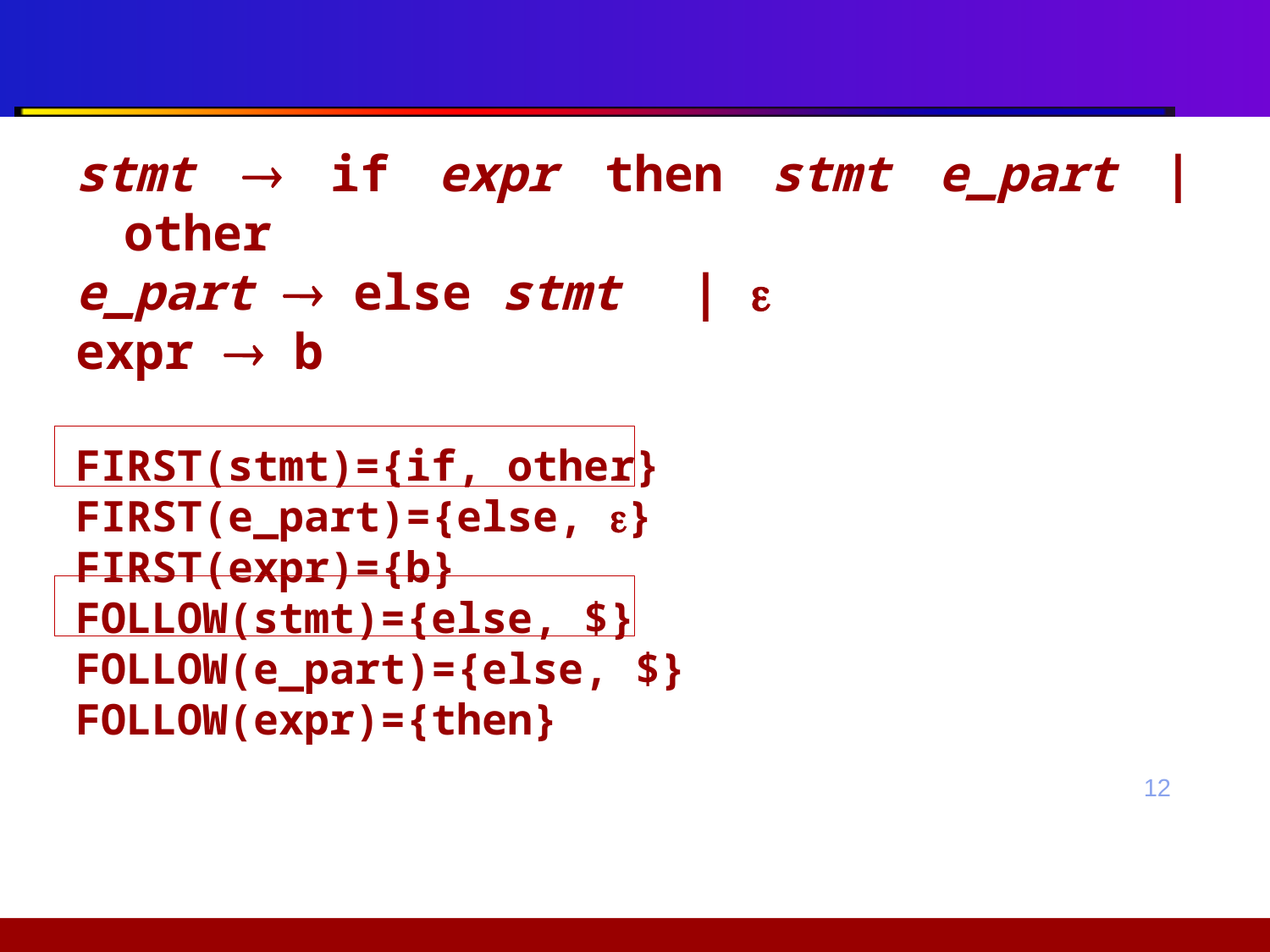

#
stmt → if expr then stmt e_part | other
e_part → else stmt	  | ε
expr → b

FIRST(stmt)={if, other}
FIRST(e_part)={else, ε}
FIRST(expr)={b}
FOLLOW(stmt)={else, $}
FOLLOW(e_part)={else, $}
FOLLOW(expr)={then}

12